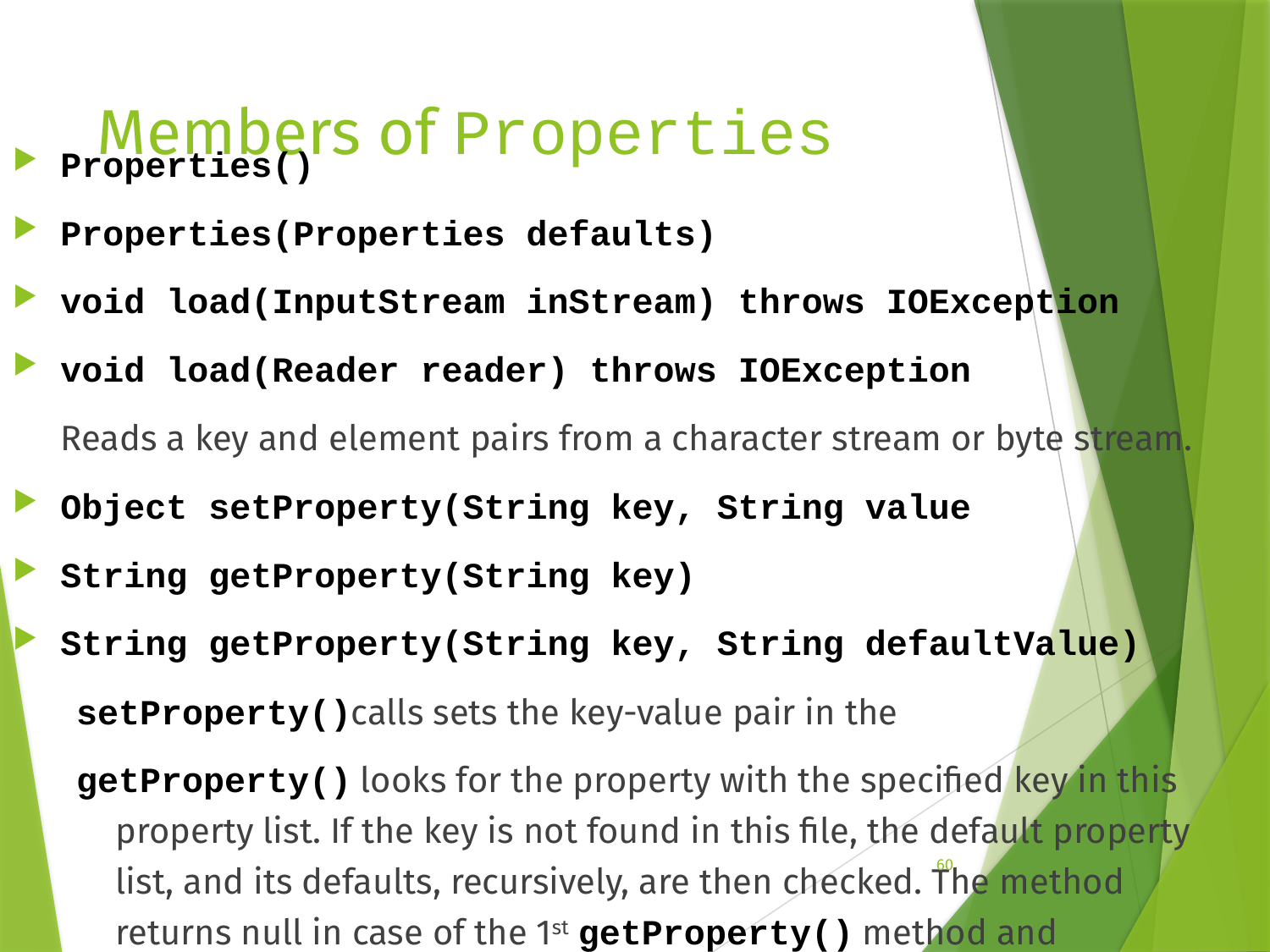

# Members of Properties
Properties()
Properties(Properties defaults)
void load(InputStream inStream) throws IOException
void load(Reader reader) throws IOException
	Reads a key and element pairs from a character stream or byte stream.
Object setProperty(String key, String value
String getProperty(String key)
String getProperty(String key, String defaultValue)
setProperty()calls sets the key-value pair in the
getProperty() looks for the property with the specified key in this property list. If the key is not found in this file, the default property list, and its defaults, recursively, are then checked. The method returns null in case of the 1st getProperty() method and defaultValue in case of 2nd if the property is not found.
60